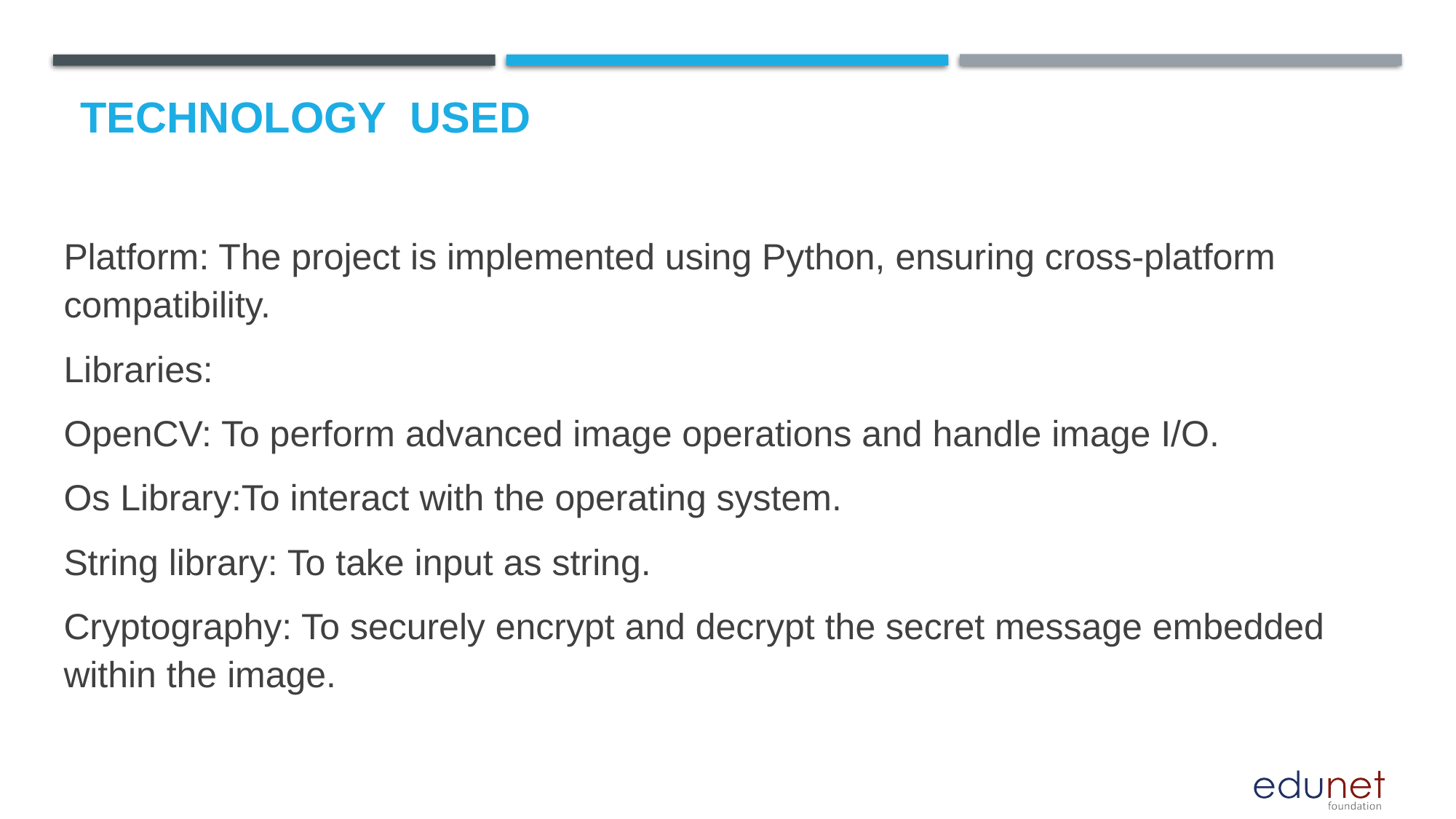

# Technology  used
Platform: The project is implemented using Python, ensuring cross-platform compatibility.
Libraries:
OpenCV: To perform advanced image operations and handle image I/O.
Os Library:To interact with the operating system.
String library: To take input as string.
Cryptography: To securely encrypt and decrypt the secret message embedded within the image.